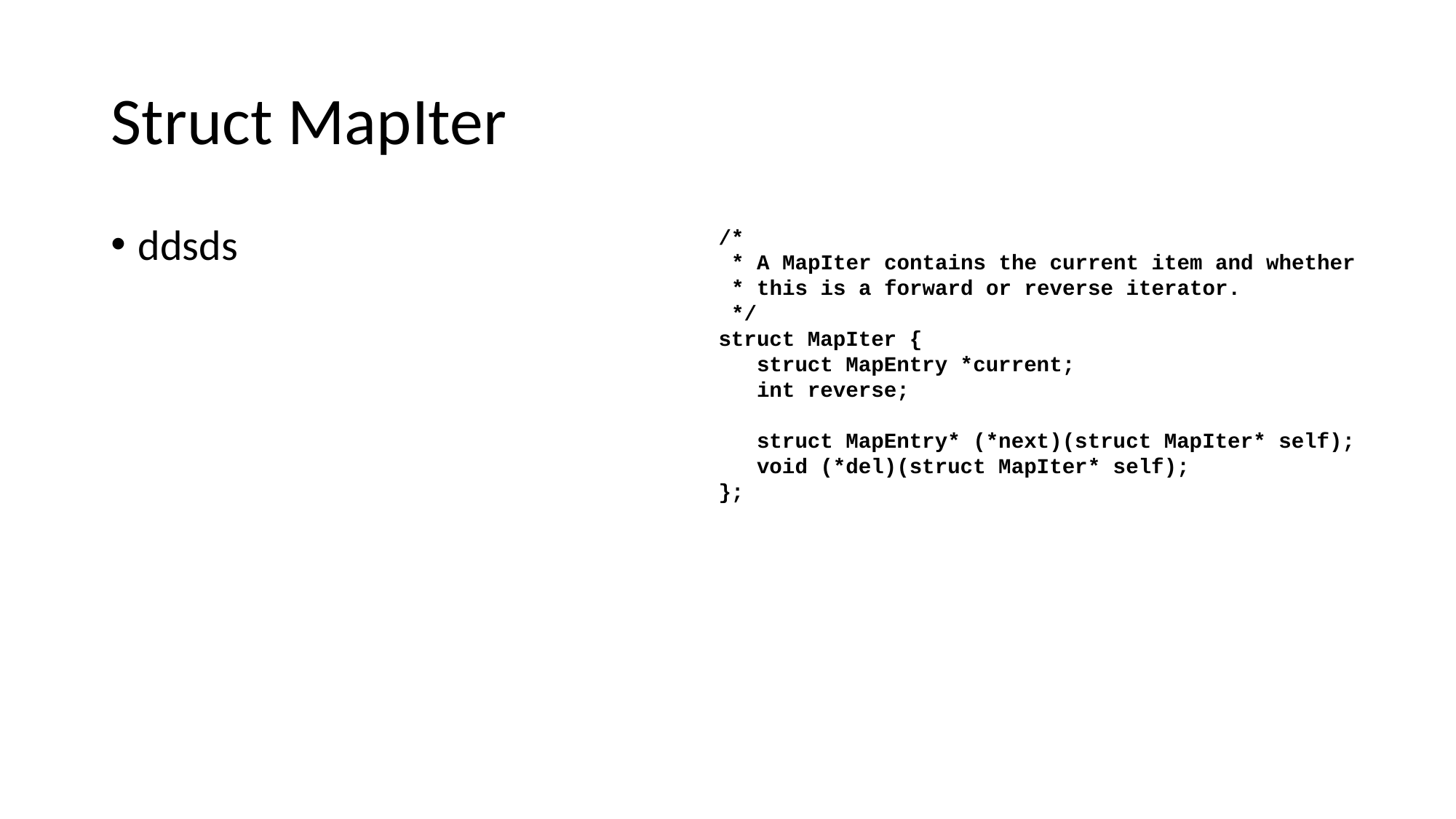

# Struct MapIter
ddsds
/*
 * A MapIter contains the current item and whether
 * this is a forward or reverse iterator.
 */
struct MapIter {
   struct MapEntry *current;
   int reverse;

   struct MapEntry* (*next)(struct MapIter* self);
   void (*del)(struct MapIter* self);
};